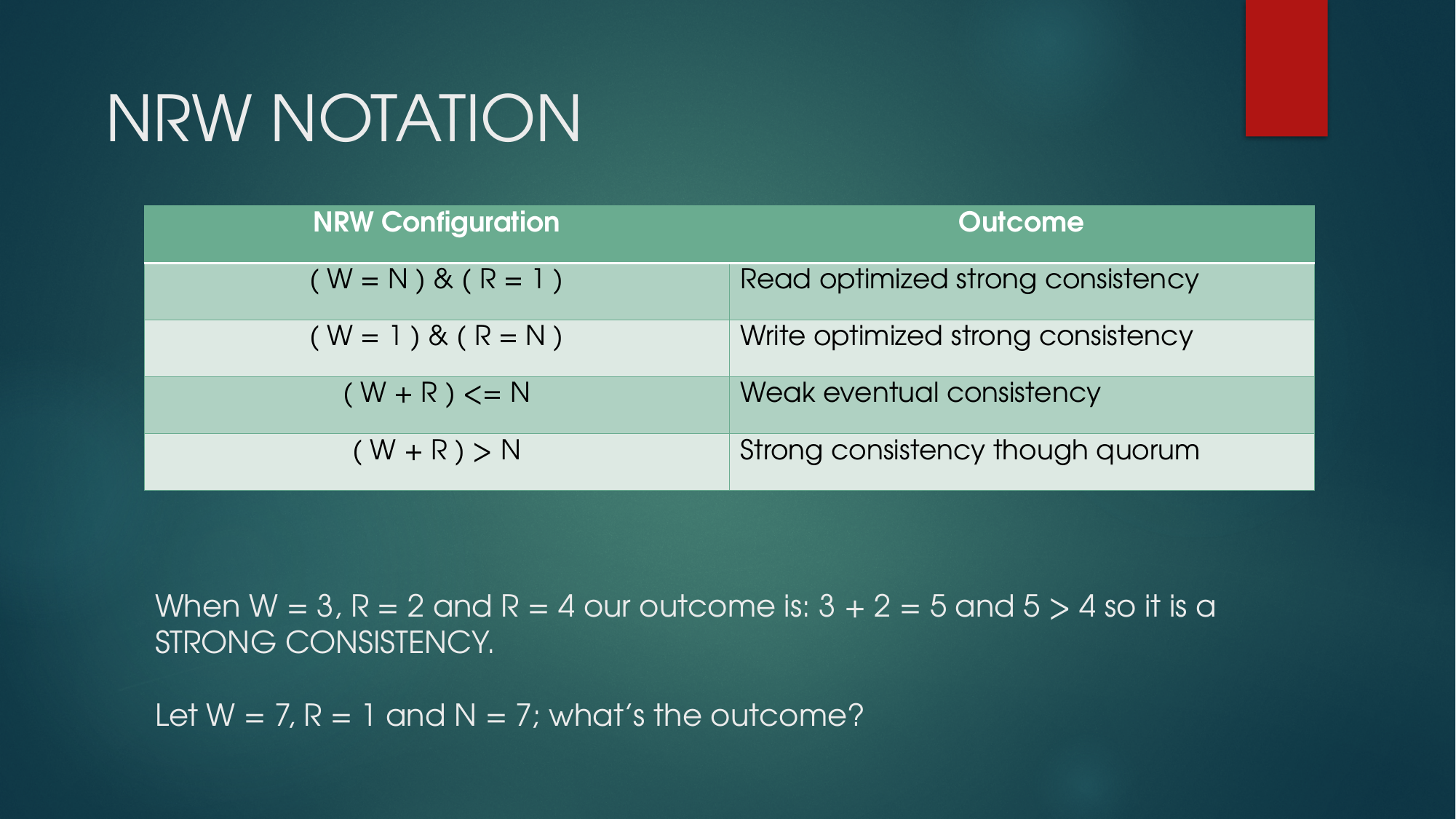

NRW NOTATION
| NRW Configuration | Outcome |
| --- | --- |
| ( W = N ) & ( R = 1 ) | Read optimized strong consistency |
| ( W = 1 ) & ( R = N ) | Write optimized strong consistency |
| ( W + R ) <= N | Weak eventual consistency |
| ( W + R ) > N | Strong consistency though quorum |
# When W = 3, R = 2 and R = 4 our outcome is: 3 + 2 = 5 and 5 > 4 so it is a STRONG CONSISTENCY. Let W = 7, R = 1 and N = 7; what’s the outcome?